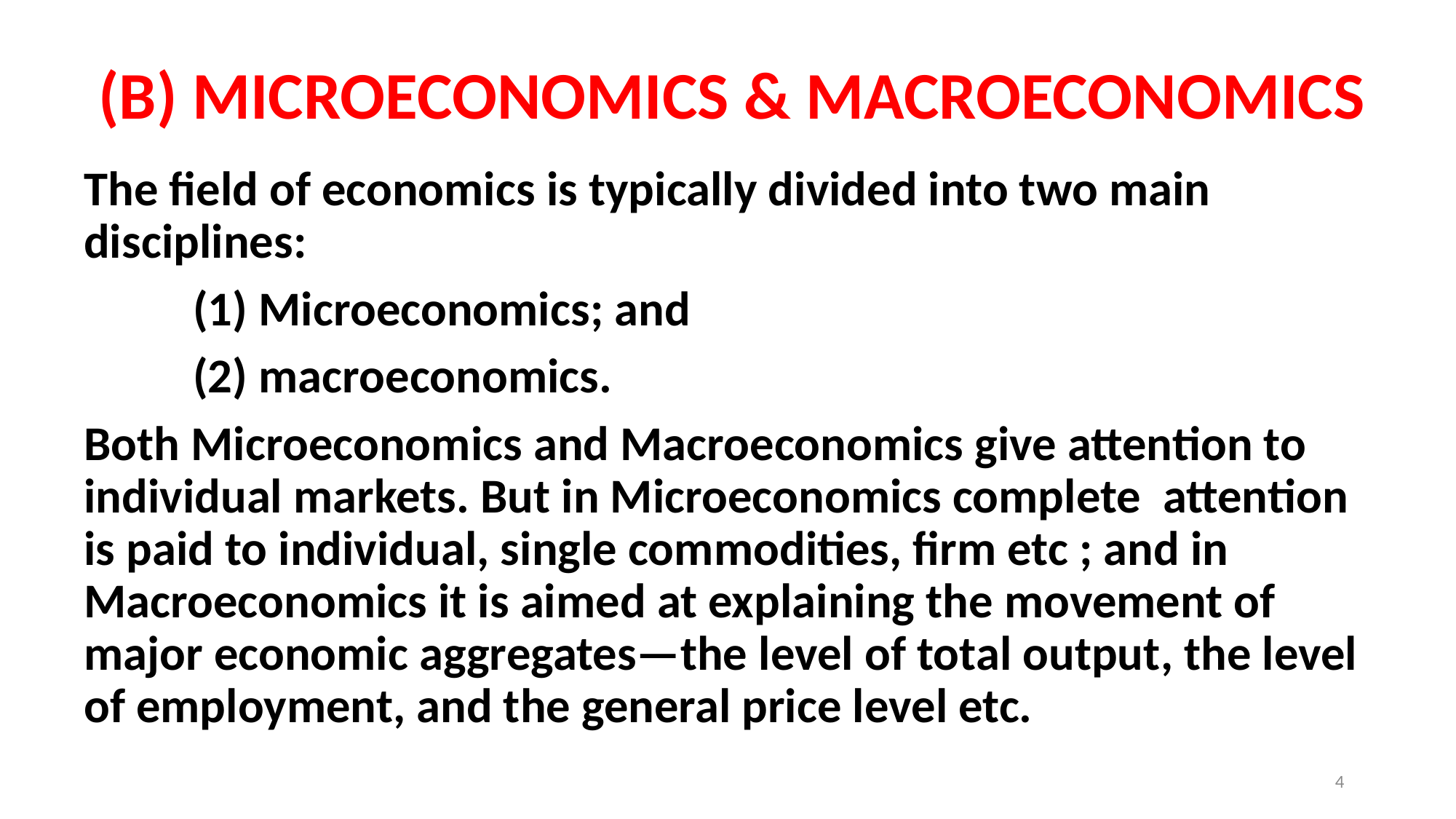

# (B) MICROECONOMICS & MACROECONOMICS
The field of economics is typically divided into two main disciplines:
	(1) Microeconomics; and
	(2) macroeconomics.
Both Microeconomics and Macroeconomics give attention to individual markets. But in Microeconomics complete  attention is paid to individual, single commodities, firm etc ; and in Macroeconomics it is aimed at explaining the movement of major economic aggregates—the level of total output, the level of employment, and the general price level etc.
4